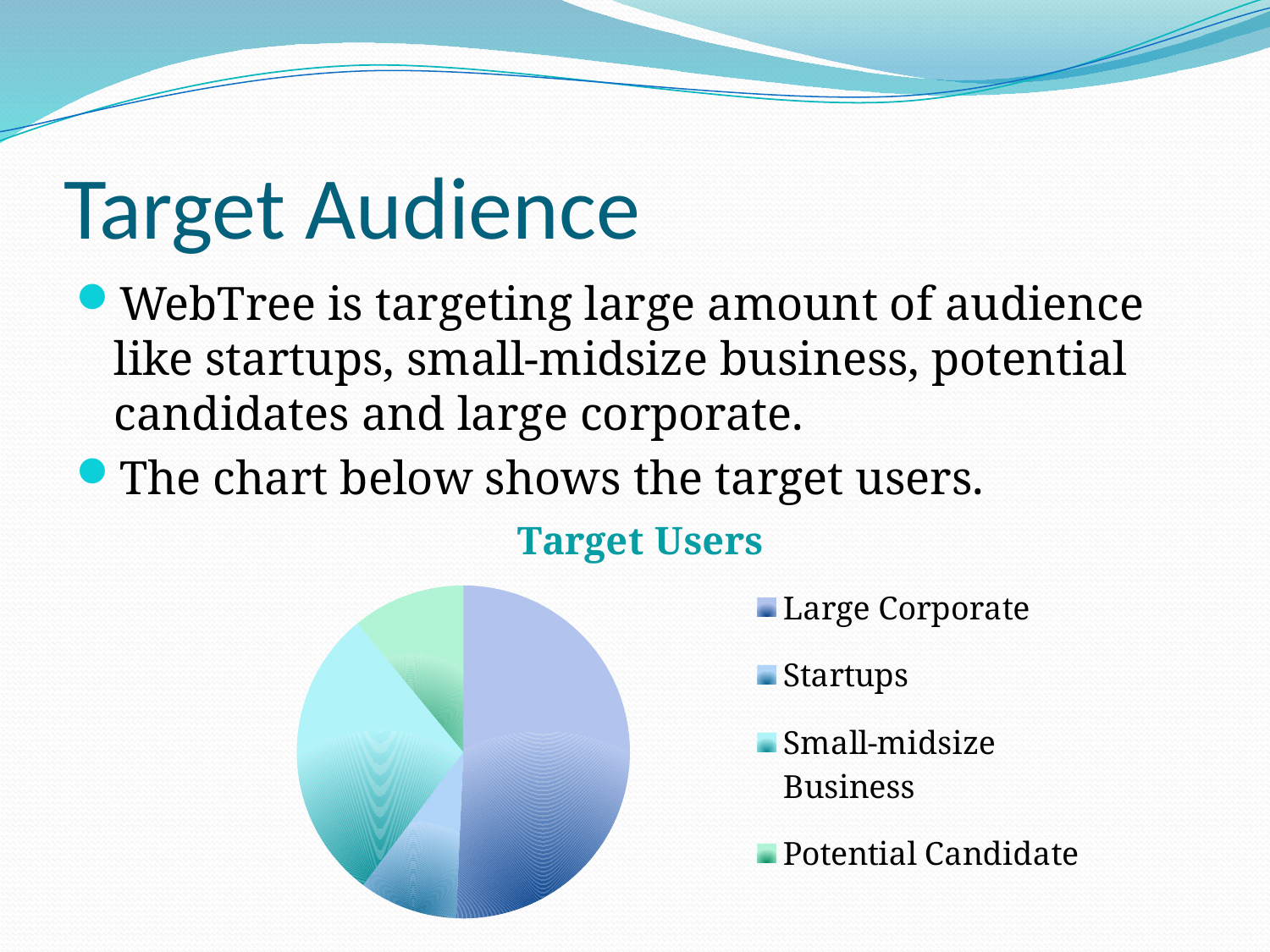

# Target Audience
WebTree is targeting large amount of audience like startups, small-midsize business, potential candidates and large corporate.
The chart below shows the target users.

### Chart: Target Users

| Category | Sales |
|---|---|
| Large Corporate | 7.4 |
| Startups | 1.4 |
| Small-midsize Business | 4.2 |
| Potential Candidate | 1.6 |